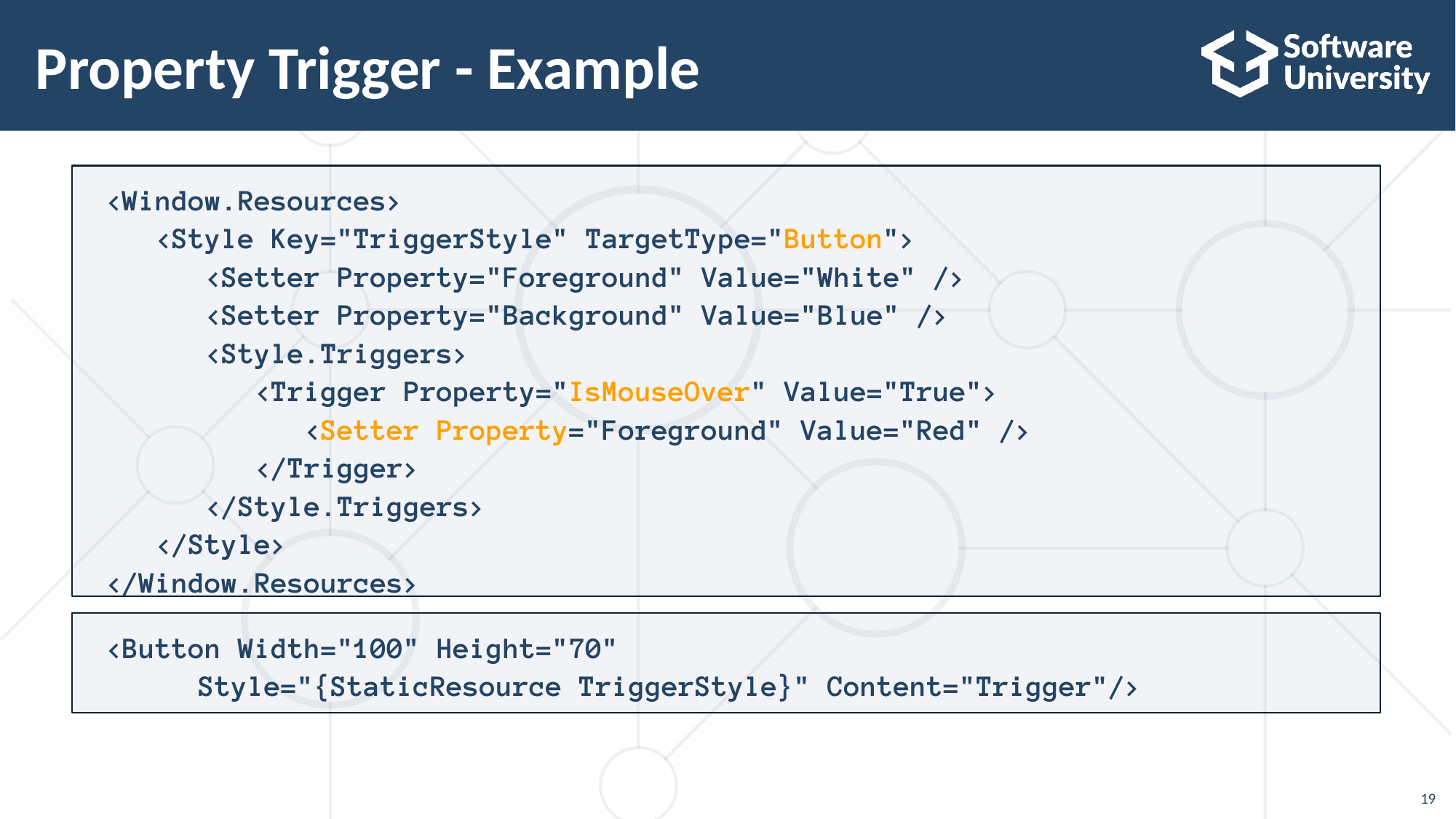

19
# Property Trigger - Example
 <Window.Resources>
    <Style Key="TriggerStyle" TargetType="Button">
       <Setter Property="Foreground" Value="White" />
       <Setter Property="Background" Value="Blue" />
       <Style.Triggers>
          <Trigger Property="IsMouseOver" Value="True">
             <Setter Property="Foreground" Value="Red" />
          </Trigger>
       </Style.Triggers>
    </Style>
 </Window.Resources>
 <Button Width="100" Height="70"
 	Style="{StaticResource TriggerStyle}" Content="Trigger"/>